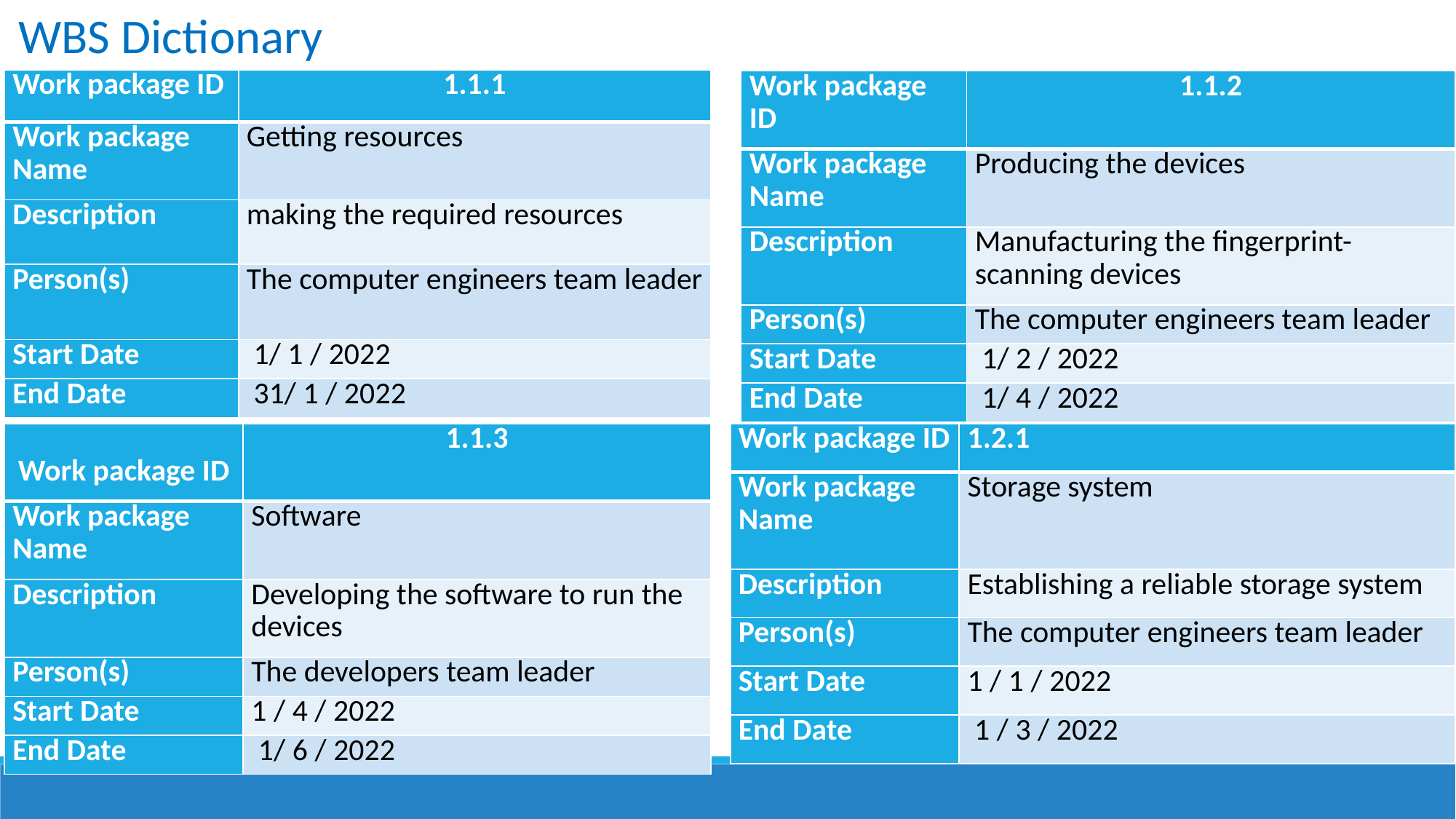

WBS Dictionary
| Work package ID | 1.1.1 |
| --- | --- |
| Work package Name | Getting resources |
| Description | making the required resources |
| Person(s) | The computer engineers team leader |
| Start Date | 1/ 1 / 2022 |
| End Date | 31/ 1 / 2022 |
| Work package ID | 1.1.2 |
| --- | --- |
| Work package Name | Producing the devices |
| Description | Manufacturing the fingerprint-scanning devices |
| Person(s) | The computer engineers team leader |
| Start Date | 1/ 2 / 2022 |
| End Date | 1/ 4 / 2022 |
| Work package ID | 1.2.1 |
| --- | --- |
| Work package Name | Storage system |
| Description | Establishing a reliable storage system |
| Person(s) | The computer engineers team leader |
| Start Date | 1 / 1 / 2022 |
| End Date | 1 / 3 / 2022 |
| Work package ID | 1.1.3 |
| --- | --- |
| Work package Name | Software |
| Description | Developing the software to run the devices |
| Person(s) | The developers team leader |
| Start Date | 1 / 4 / 2022 |
| End Date | 1/ 6 / 2022 |